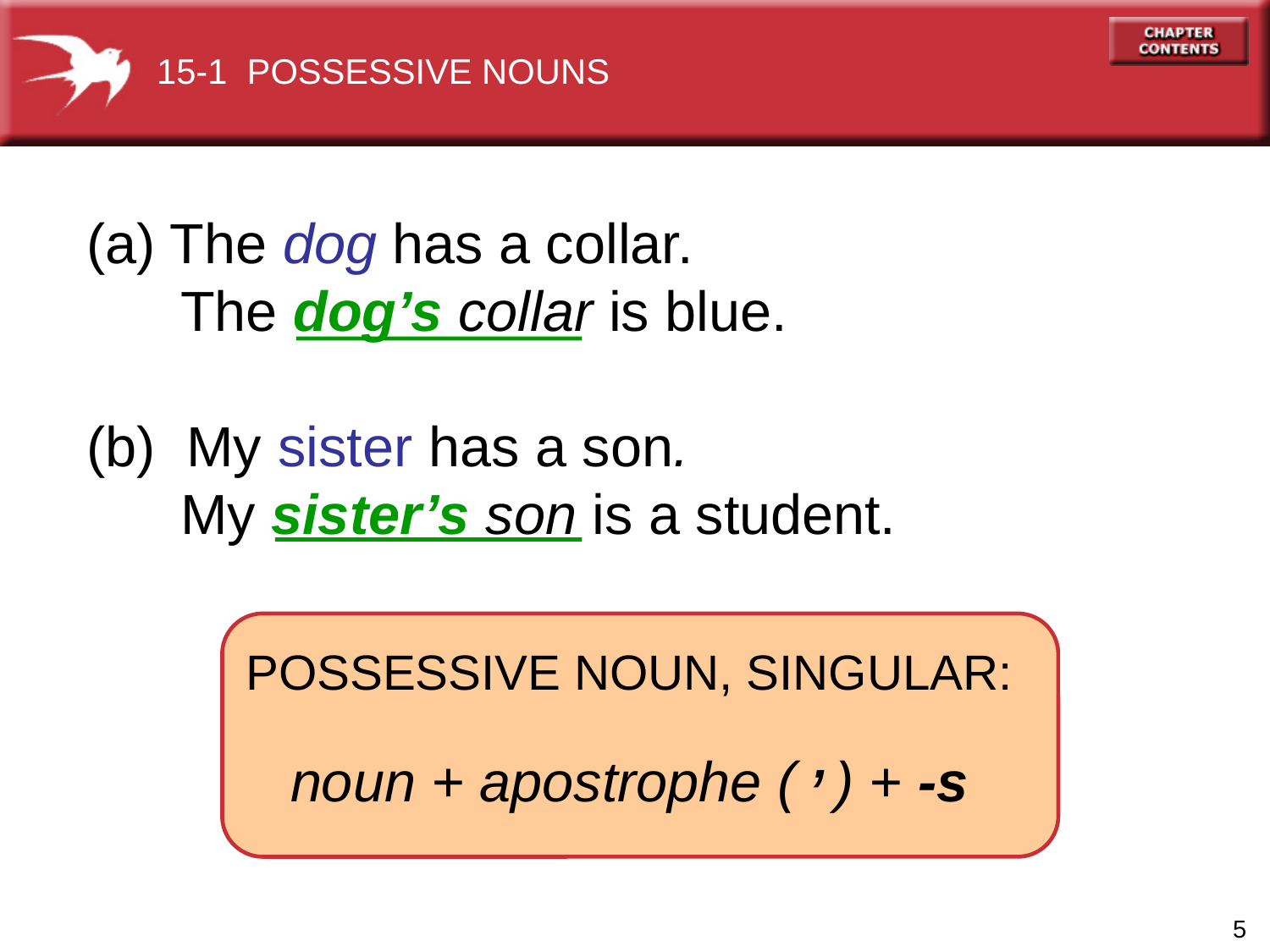

15-1  POSSESSIVE NOUNS
(a) The dog has a collar.
      The dog’s collar is blue.

(b)  My sister has a son.
      My sister’s son is a student.

POSSESSIVE NOUN, SINGULAR:

noun + apostrophe ( ) + -s
’
5